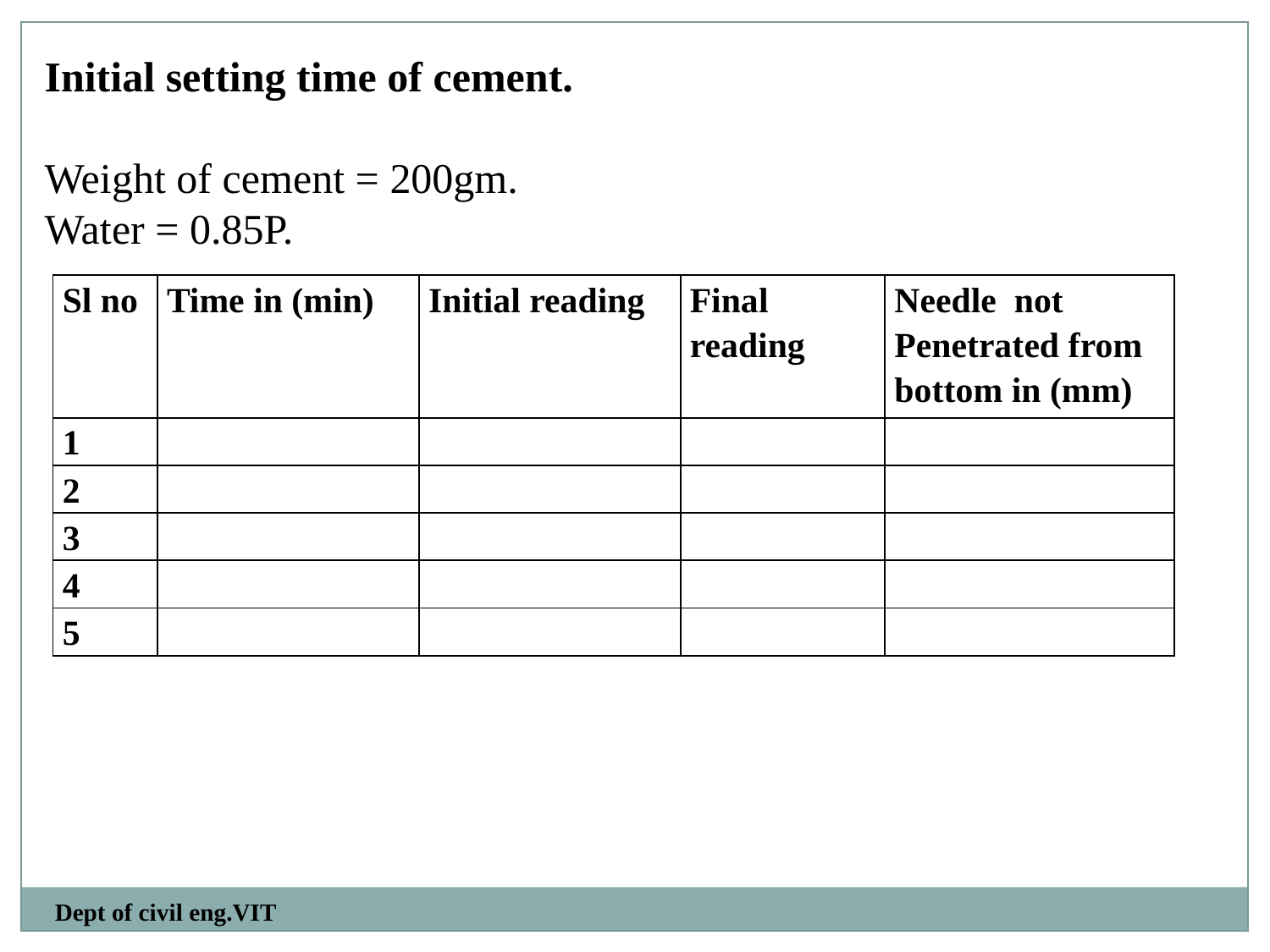

Initial setting time of cement.

Weight of cement = 200gm.
Water = 0.85P.
| Sl no | Time in (min) | Initial reading | Final reading | Needle not Penetrated from bottom in (mm) |
| --- | --- | --- | --- | --- |
| 1 |  |  |  |  |
| 2 |  |  |  |  |
| 3 |  |  |  |  |
| 4 |  |  |  |  |
| 5 |  |  |  |  |
Dept of civil eng.VIT